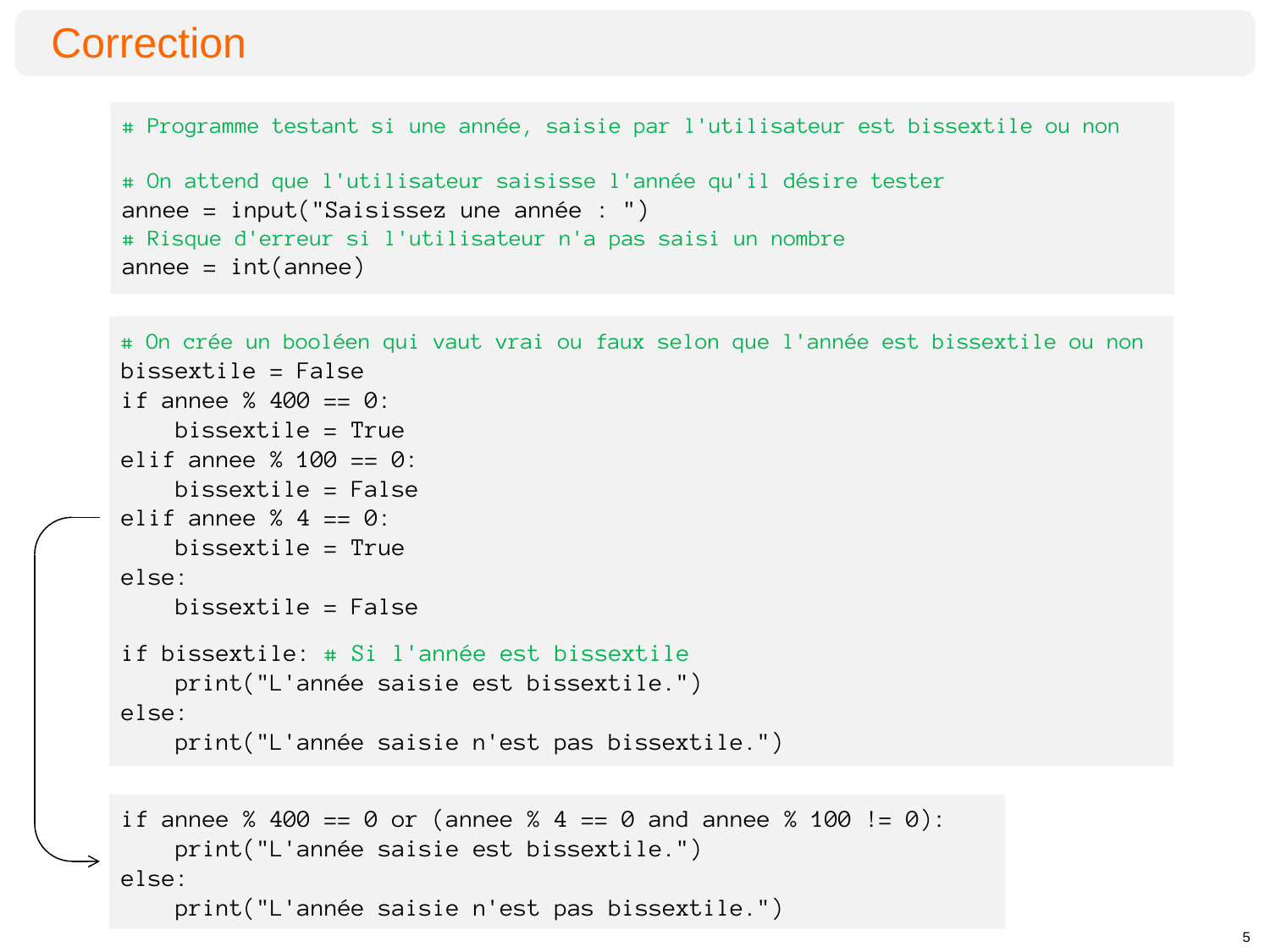

Correction

# Programme testant si une année, saisie par l'utilisateur est bissextile ou non

# On attend que l'utilisateur saisisse l'année qu'il désire tester
annee = input("Saisissez une année : ")
# Risque d'erreur si l'utilisateur n'a pas saisi un nombre
annee = int(annee)

# On crée un booléen qui vaut vrai ou faux selon que l'année est bissextile ou non
bissextile = False
if annee % 400 == 0:
    bissextile = True
elif annee % 100 == 0:
    bissextile = False
elif annee % 4 == 0:
    bissextile = True
else:
    bissextile = False

if bissextile: # Si l'année est bissextile
    print("L'année saisie est bissextile.")
else:
    print("L'année saisie n'est pas bissextile.")

if annee % 400 == 0 or (annee % 4 == 0 and annee % 100 != 0):
    print("L'année saisie est bissextile.")
else:
    print("L'année saisie n'est pas bissextile.")